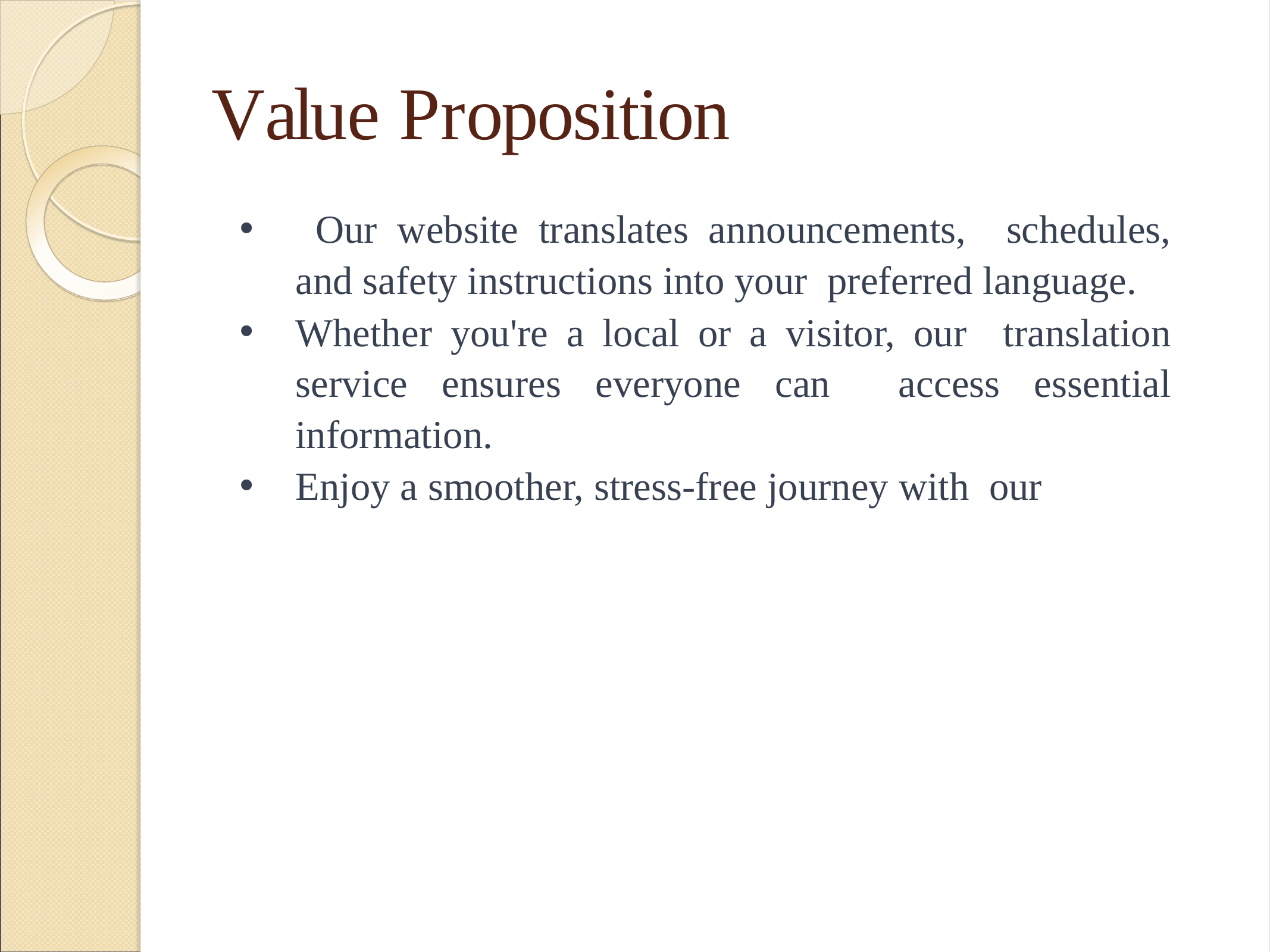

# Value Proposition
 Our website translates announcements,  schedules, and safety instructions into your  preferred language.
Whether you're a local or a visitor, our  translation service ensures everyone can  access essential information.
Enjoy a smoother, stress-free journey with  our